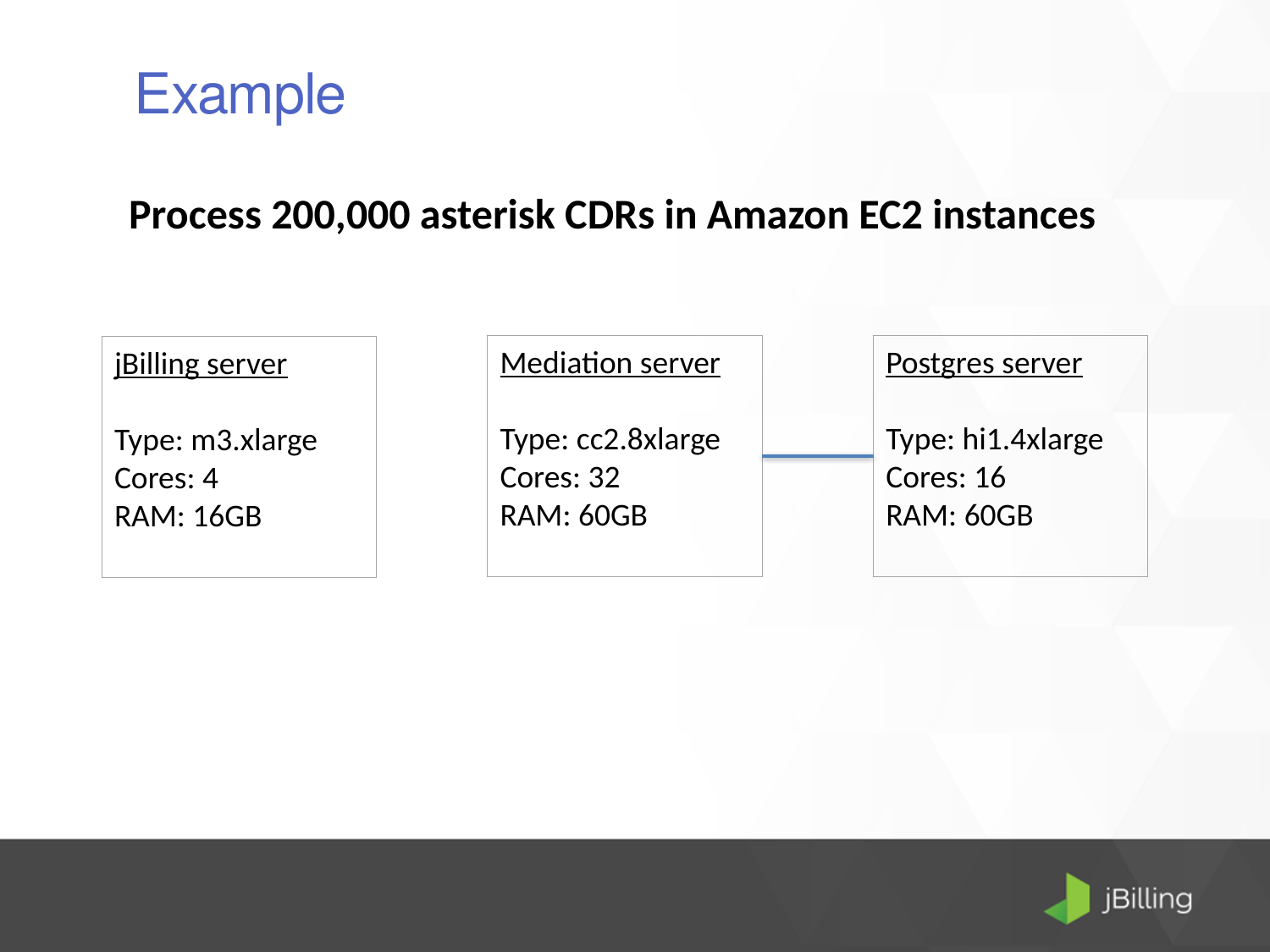

Example
Process 200,000 asterisk CDRs in Amazon EC2 instances
Mediation server

Type: cc2.8xlarge Cores: 32
RAM: 60GB

Postgres server

Type: hi1.4xlarge Cores: 16
RAM: 60GB

jBilling server

Type: m3.xlarge
Cores: 4
RAM: 16GB